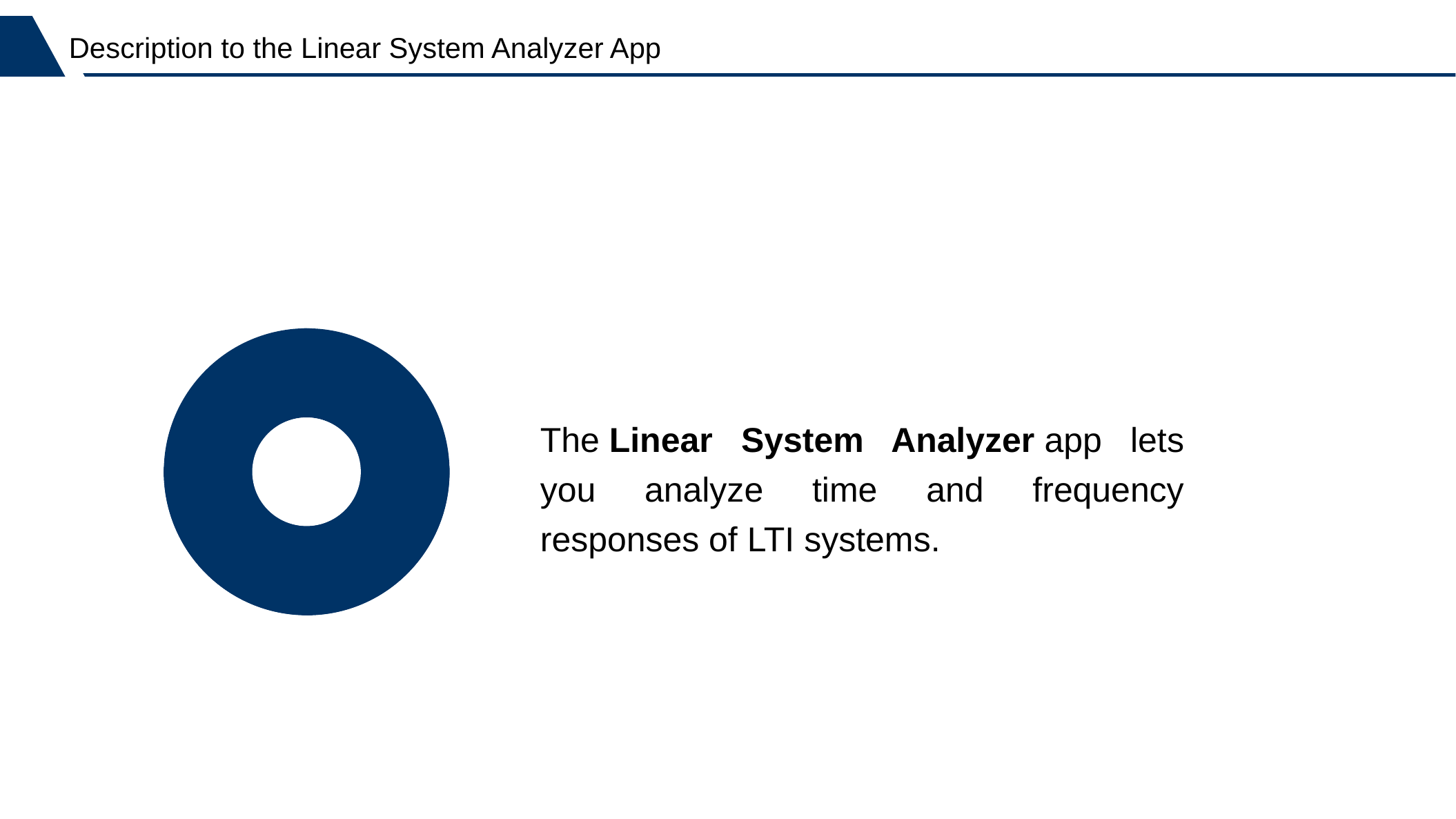

Description to the Linear System Analyzer App

The Linear System Analyzer app lets you analyze time and frequency responses of LTI systems.